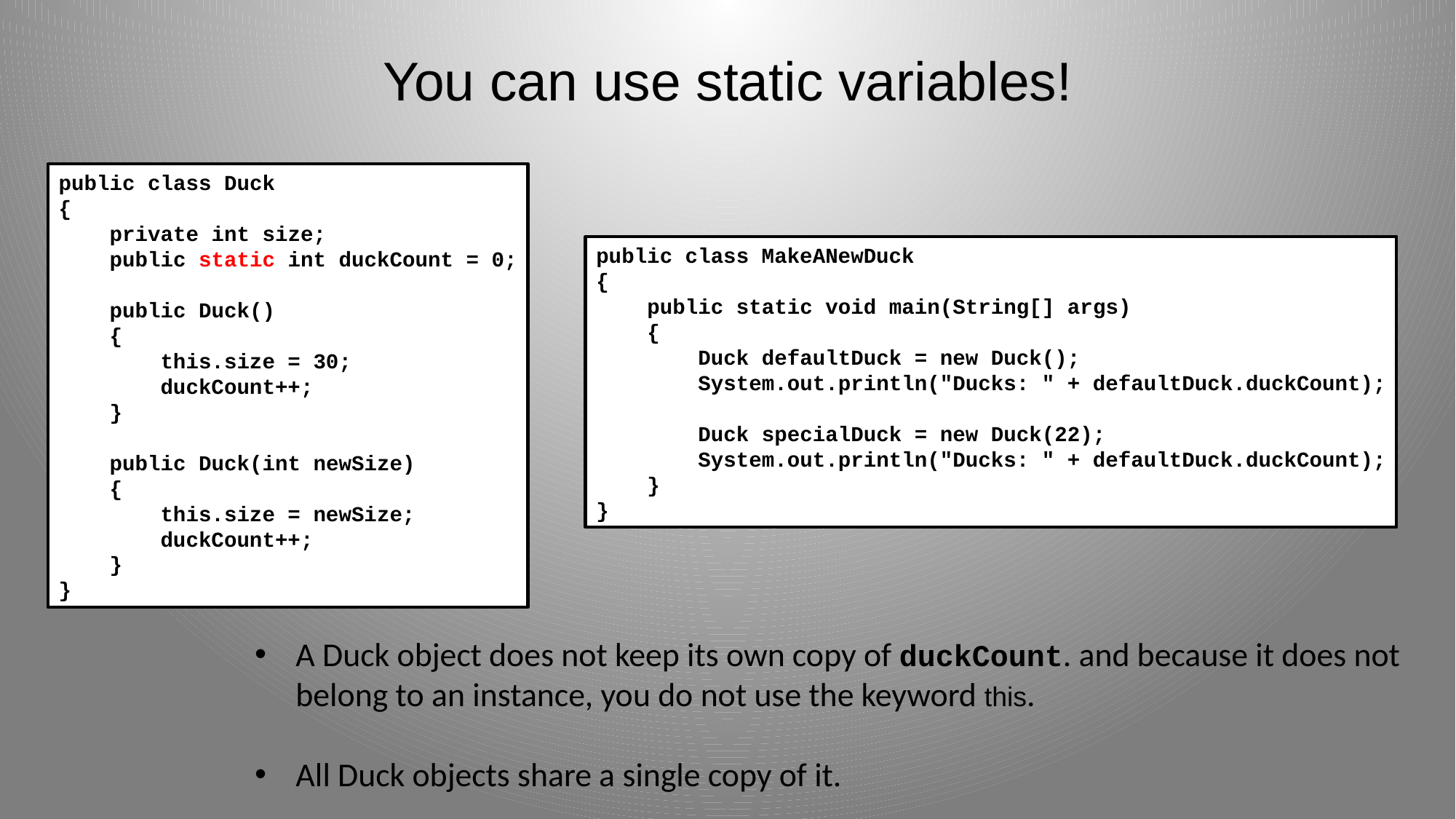

# You can use static variables!
public class Duck
{
    private int size;
    public static int duckCount = 0;

    public Duck()
    {
        this.size = 30;
        duckCount++;
    }

    public Duck(int newSize)
    {
        this.size = newSize;
        duckCount++;
    }
}
public class MakeANewDuck
{
    public static void main(String[] args)
    {
        Duck defaultDuck = new Duck();
        System.out.println("Ducks: " + defaultDuck.duckCount);

        Duck specialDuck = new Duck(22);
        System.out.println("Ducks: " + defaultDuck.duckCount);
    }
}
A Duck object does not keep its own copy of duckCount. and because it does not
belong to an instance, you do not use the keyword this.

All Duck objects share a single copy of it.